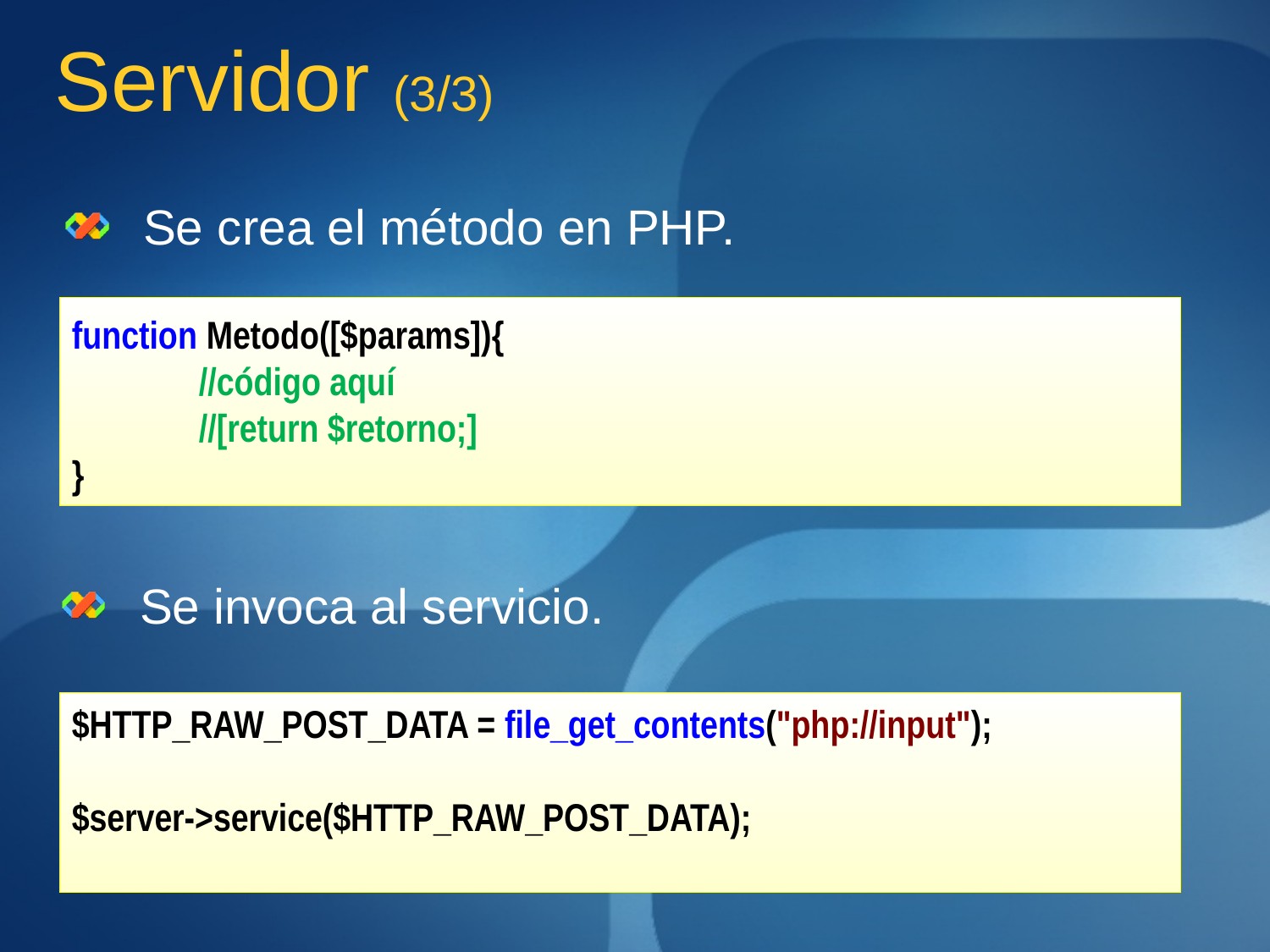

Servidor (3/3)

Se crea el método en PHP.

function Metodo([$params]){
	//código aquí
	//[return $retorno;]
}

Se invoca al servicio.
$HTTP_RAW_POST_DATA = file_get_contents("php://input");

$server->service($HTTP_RAW_POST_DATA);